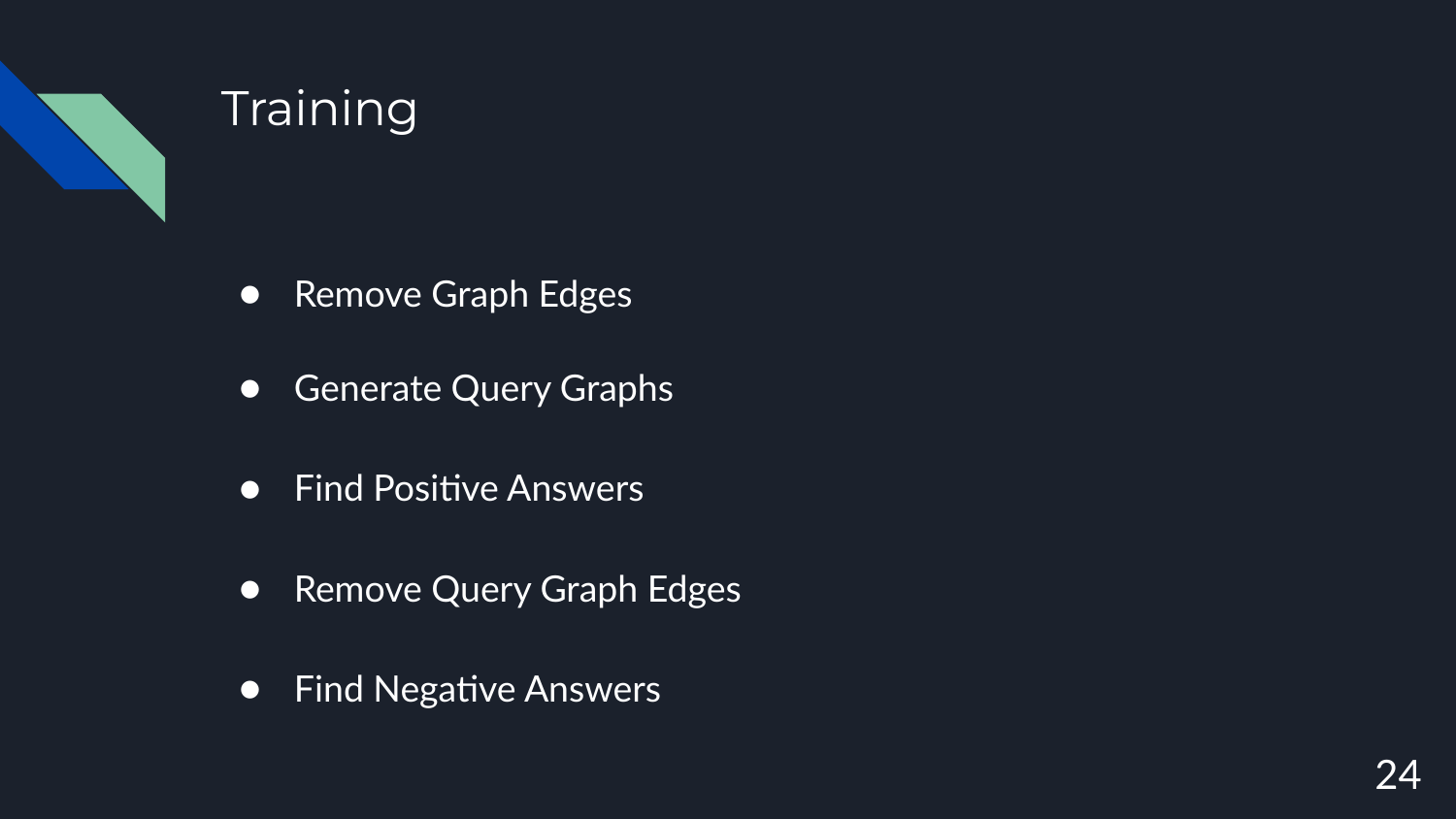

# Training
Remove Graph Edges
Generate Query Graphs
Find Positive Answers
Remove Query Graph Edges
Find Negative Answers
24